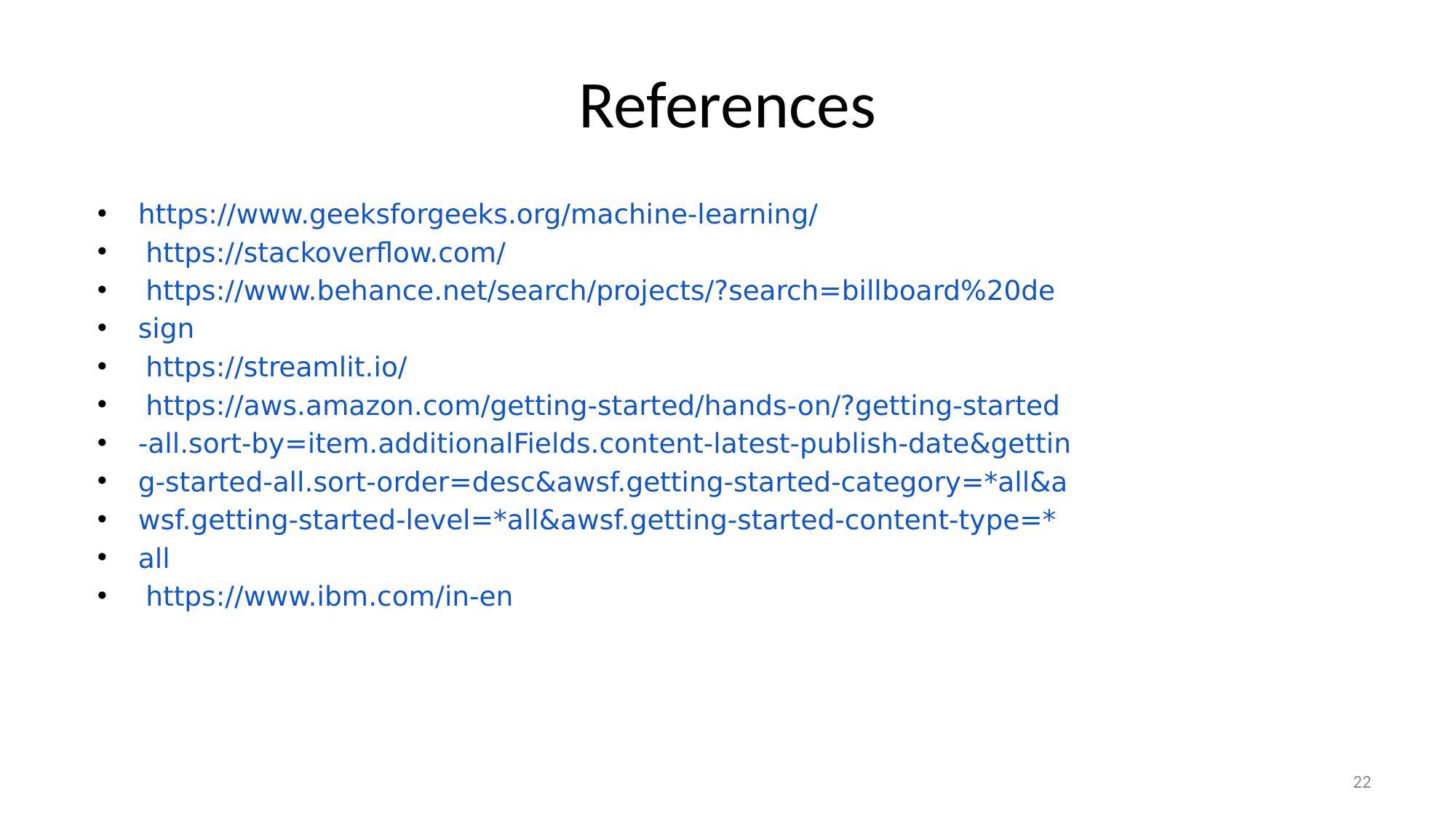

# References
https://www.geeksforgeeks.org/machine-learning/
 https://stackoverflow.com/
 https://www.behance.net/search/projects/?search=billboard%20de
sign
 https://streamlit.io/
 https://aws.amazon.com/getting-started/hands-on/?getting-started
-all.sort-by=item.additionalFields.content-latest-publish-date&gettin
g-started-all.sort-order=desc&awsf.getting-started-category=*all&a
wsf.getting-started-level=*all&awsf.getting-started-content-type=*
all
 https://www.ibm.com/in-en
22